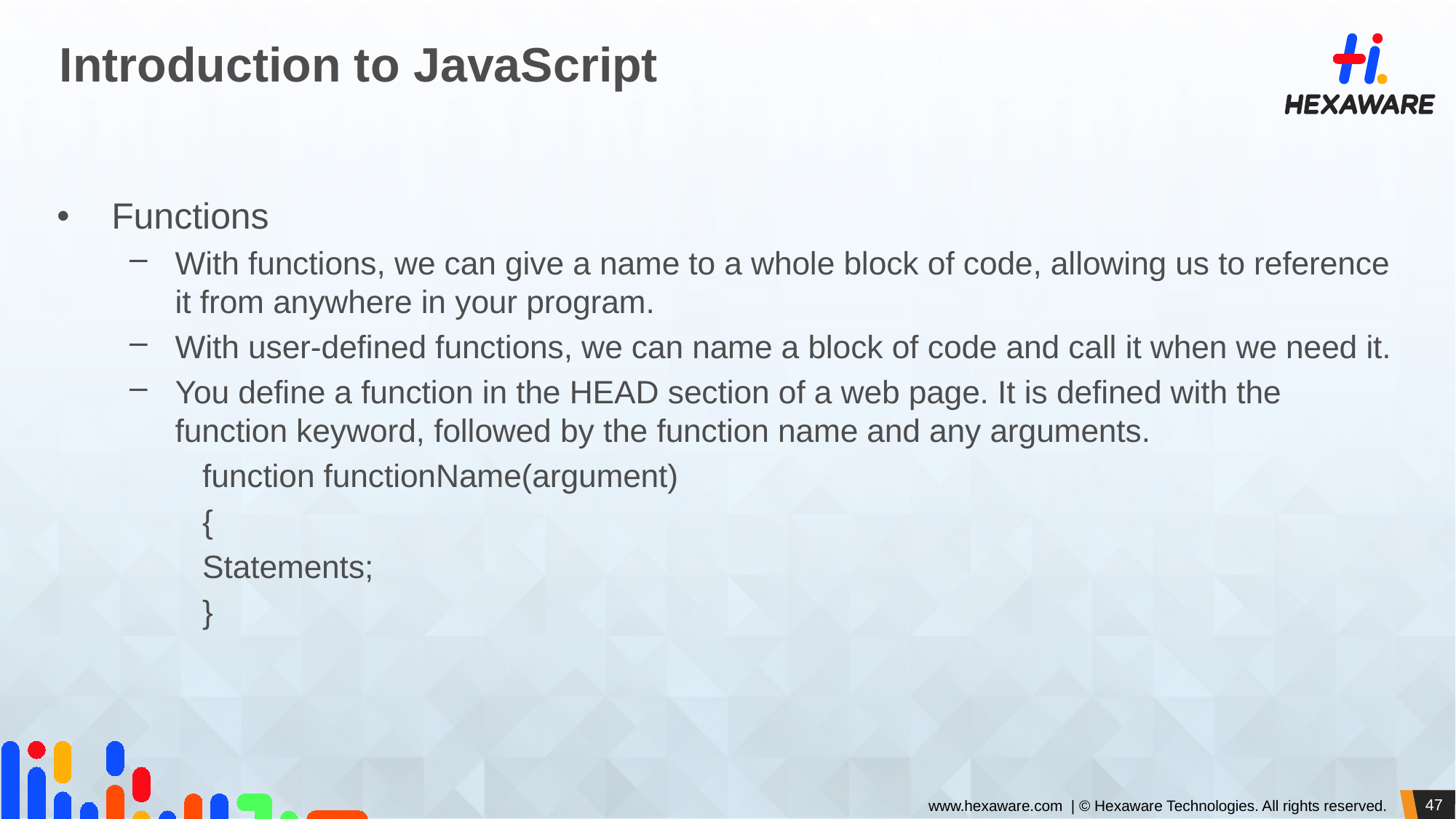

# Introduction to JavaScript
Functions
With functions, we can give a name to a whole block of code, allowing us to reference it from anywhere in your program.
With user-defined functions, we can name a block of code and call it when we need it.
You define a function in the HEAD section of a web page. It is defined with the function keyword, followed by the function name and any arguments.
function functionName(argument)
{
Statements;
}